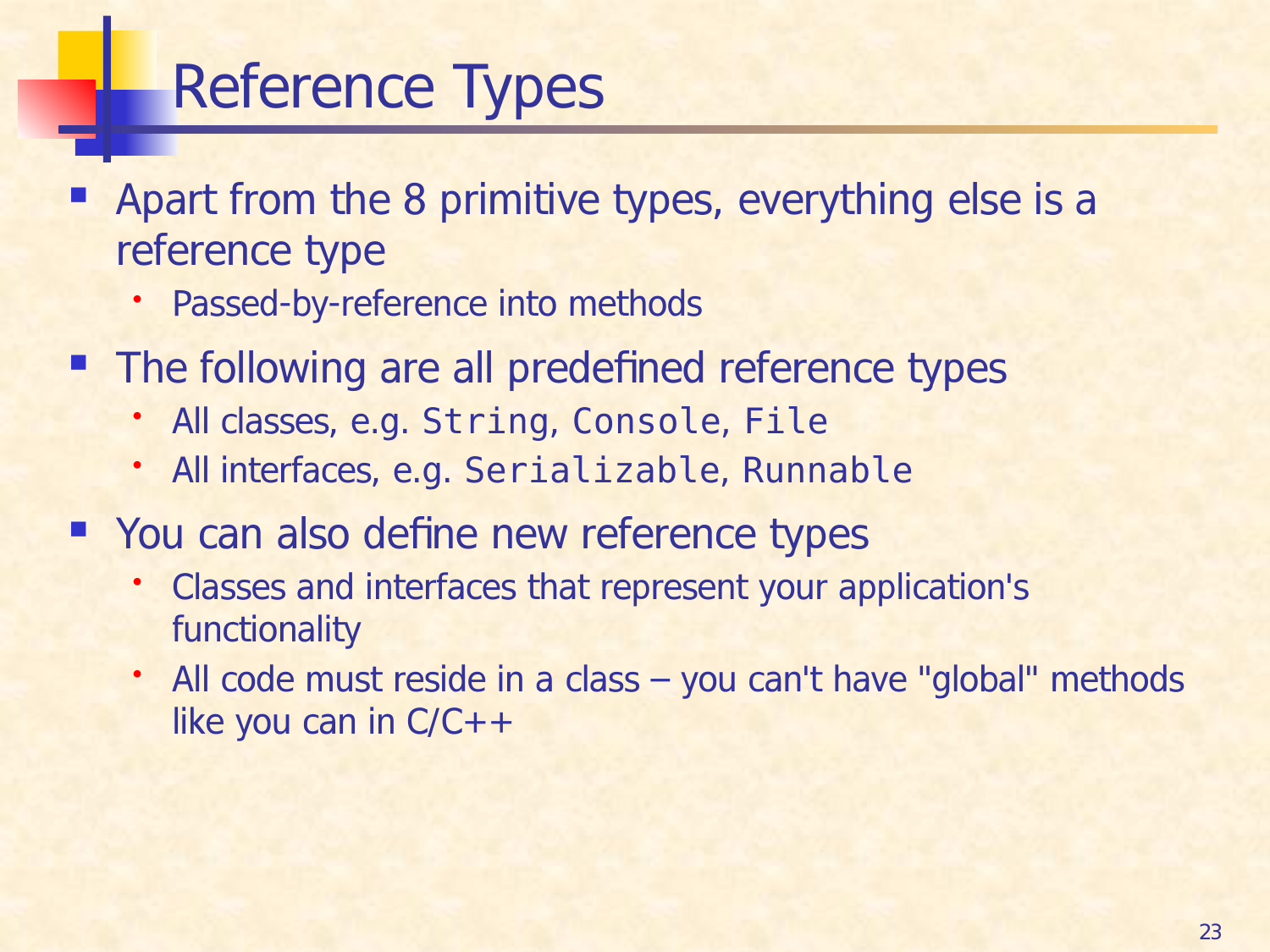

# Reference Types
Apart from the 8 primitive types, everything else is a reference type
Passed-by-reference into methods
The following are all predefined reference types
All classes, e.g. String, Console, File
All interfaces, e.g. Serializable, Runnable
You can also define new reference types
Classes and interfaces that represent your application's functionality
All code must reside in a class – you can't have "global" methods like you can in C/C++
23